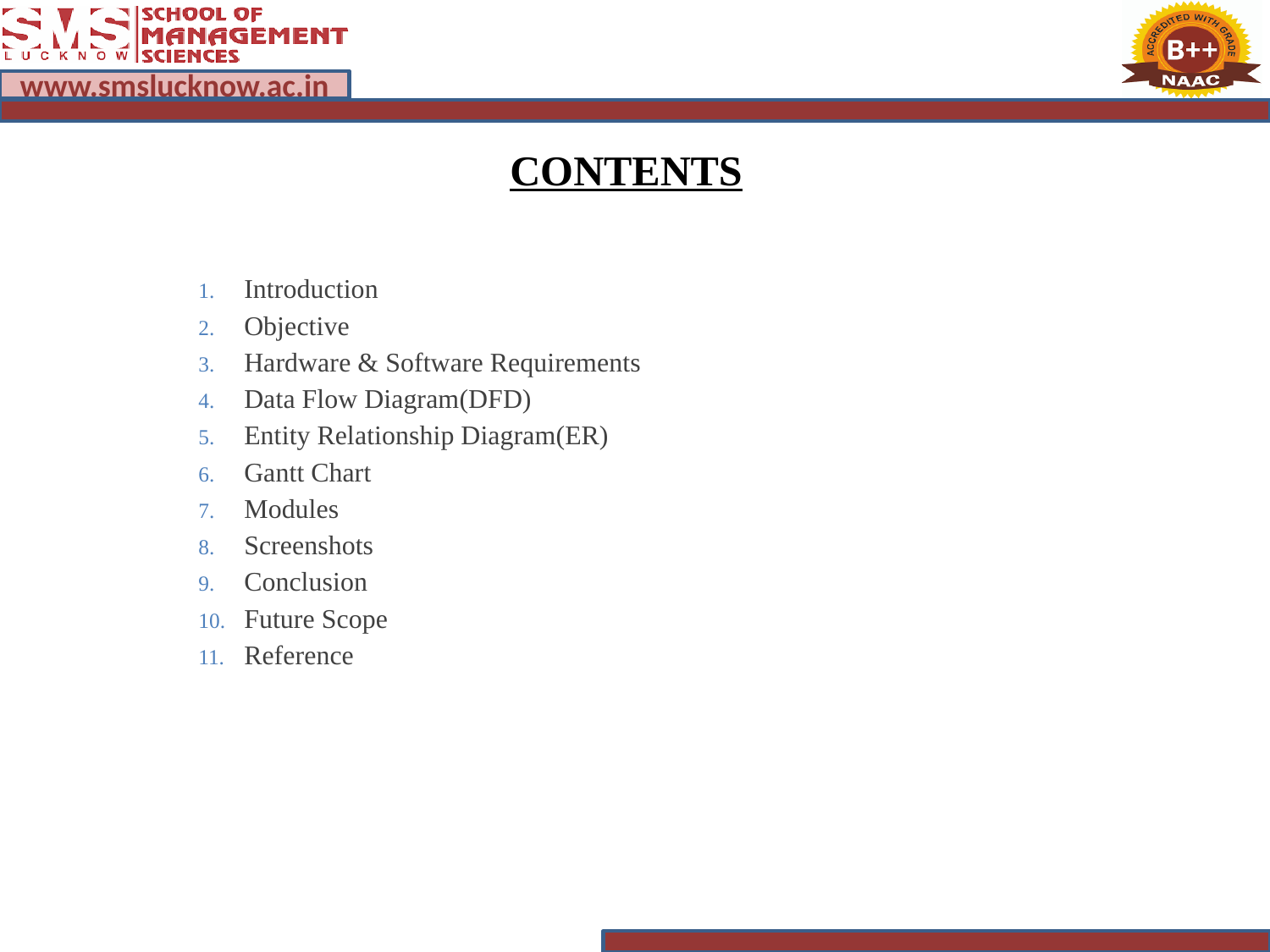

CONTENTS

Introduction
Objective
Hardware & Software Requirements
Data Flow Diagram(DFD)
Entity Relationship Diagram(ER)
Gantt Chart
Modules
Screenshots
Conclusion
Future Scope
Reference